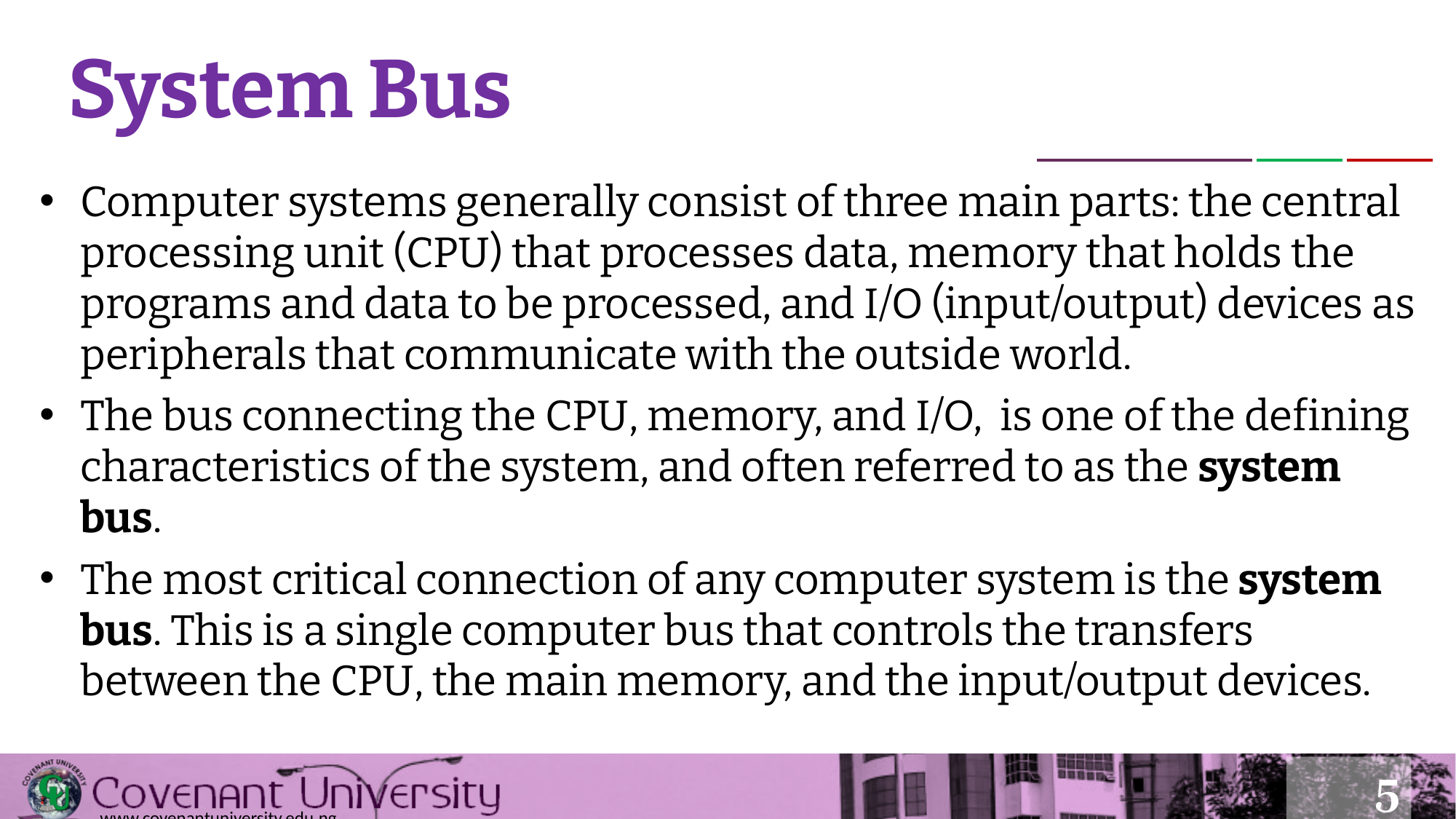

# System Bus
Computer systems generally consist of three main parts: the central processing unit (CPU) that processes data, memory that holds the programs and data to be processed, and I/O (input/output) devices as peripherals that communicate with the outside world.
The bus connecting the CPU, memory, and I/O,  is one of the defining characteristics of the system, and often referred to as the system bus.
The most critical connection of any computer system is the system bus. This is a single computer bus that controls the transfers between the CPU, the main memory, and the input/output devices.